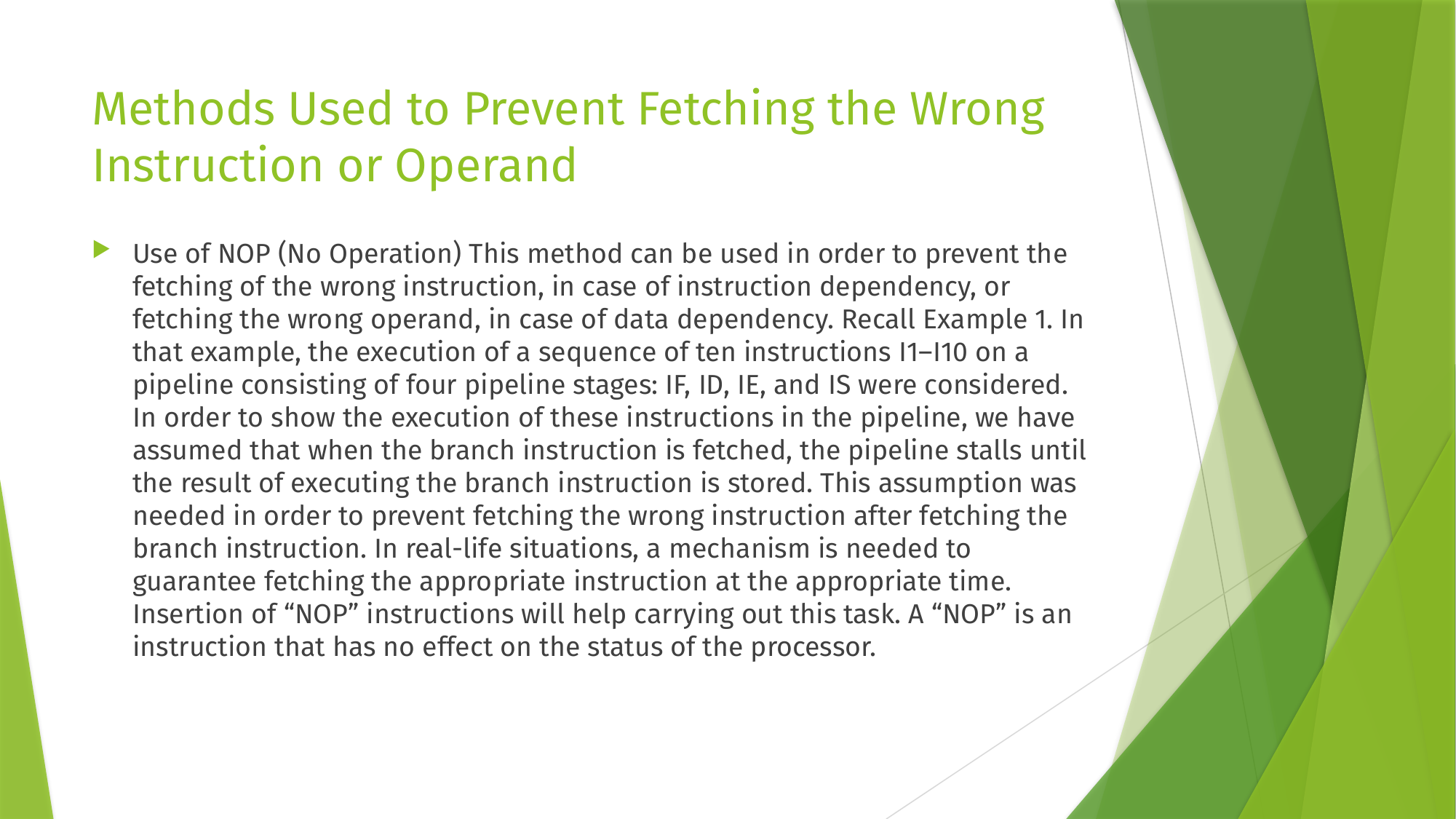

# Methods Used to Prevent Fetching the Wrong Instruction or Operand
Use of NOP (No Operation) This method can be used in order to prevent the fetching of the wrong instruction, in case of instruction dependency, or fetching the wrong operand, in case of data dependency. Recall Example 1. In that example, the execution of a sequence of ten instructions I1–I10 on a pipeline consisting of four pipeline stages: IF, ID, IE, and IS were considered. In order to show the execution of these instructions in the pipeline, we have assumed that when the branch instruction is fetched, the pipeline stalls until the result of executing the branch instruction is stored. This assumption was needed in order to prevent fetching the wrong instruction after fetching the branch instruction. In real-life situations, a mechanism is needed to guarantee fetching the appropriate instruction at the appropriate time. Insertion of “NOP” instructions will help carrying out this task. A “NOP” is an instruction that has no effect on the status of the processor.